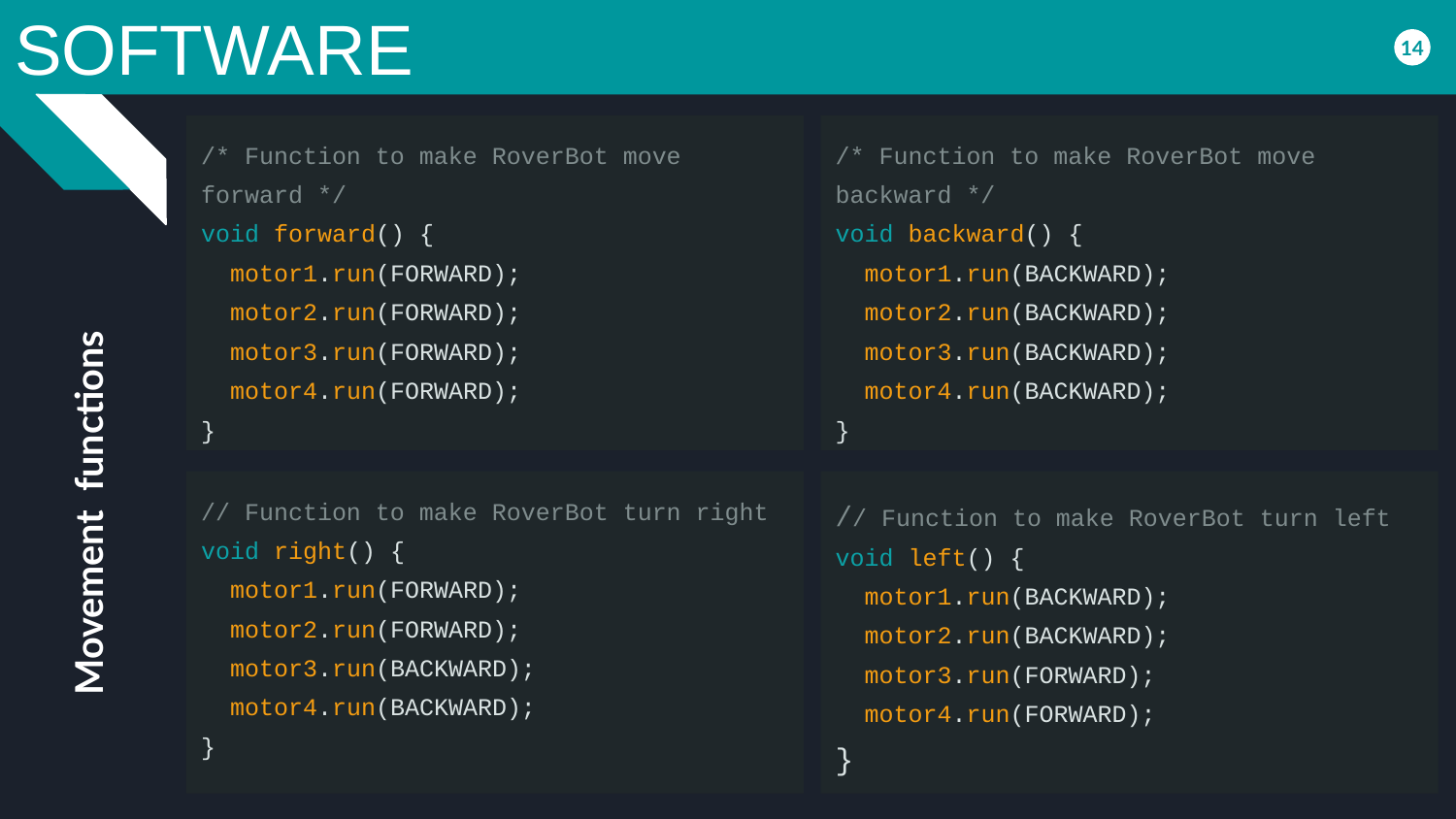

# SOFTWARE
14

/* Function to make RoverBot move forward */
void forward() {
  motor1.run(FORWARD);
  motor2.run(FORWARD);
  motor3.run(FORWARD);
  motor4.run(FORWARD);
}

/* Function to make RoverBot move backward */
void backward() {
  motor1.run(BACKWARD);
  motor2.run(BACKWARD);
  motor3.run(BACKWARD);
  motor4.run(BACKWARD);
}

Movement  functions
// Function to make RoverBot turn right
void right() {
  motor1.run(FORWARD);
  motor2.run(FORWARD);
  motor3.run(BACKWARD);
  motor4.run(BACKWARD);
}

// Function to make RoverBot turn left
void left() {
  motor1.run(BACKWARD);
  motor2.run(BACKWARD);
  motor3.run(FORWARD);
  motor4.run(FORWARD);
}